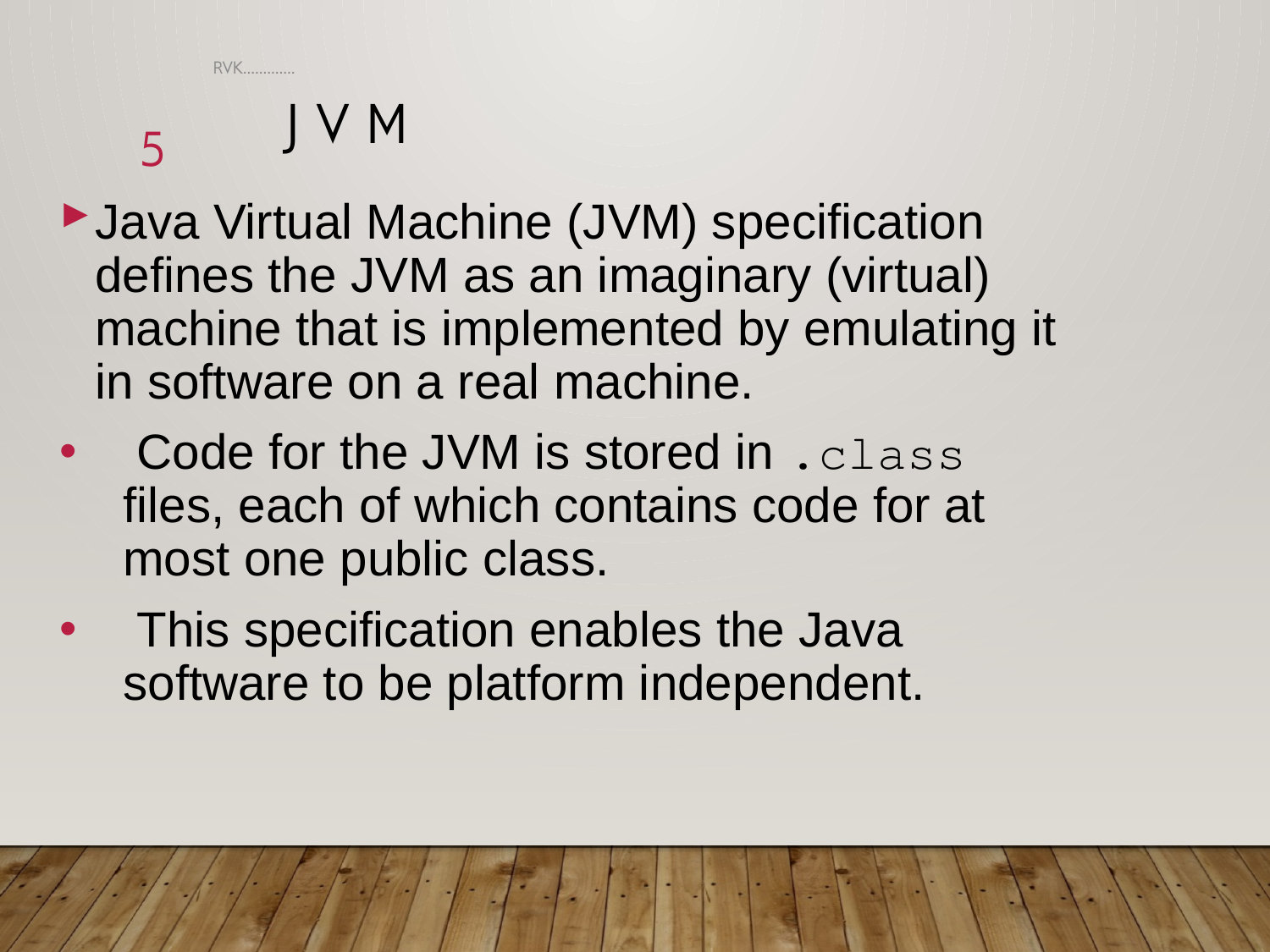

RVK.............
J V M
5
Java Virtual Machine (JVM) specification defines the JVM as an imaginary (virtual) machine that is implemented by emulating it in software on a real machine.
 Code for the JVM is stored in .class files, each of which contains code for at most one public class.
 This specification enables the Java software to be platform independent.